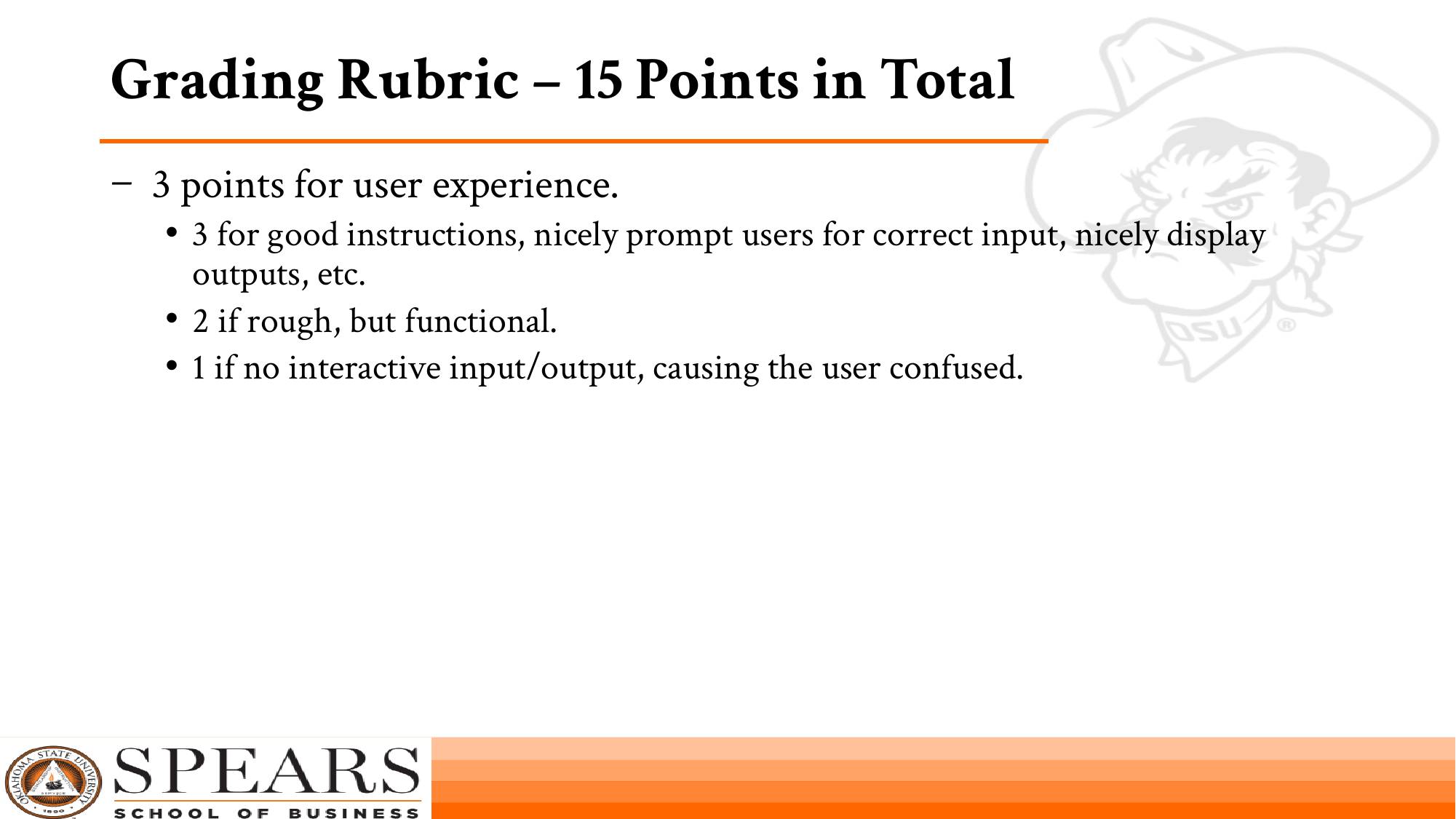

# Grading Rubric – 15 Points in Total
3 points for user experience.
3 for good instructions, nicely prompt users for correct input, nicely display outputs, etc.
2 if rough, but functional.
1 if no interactive input/output, causing the user confused.